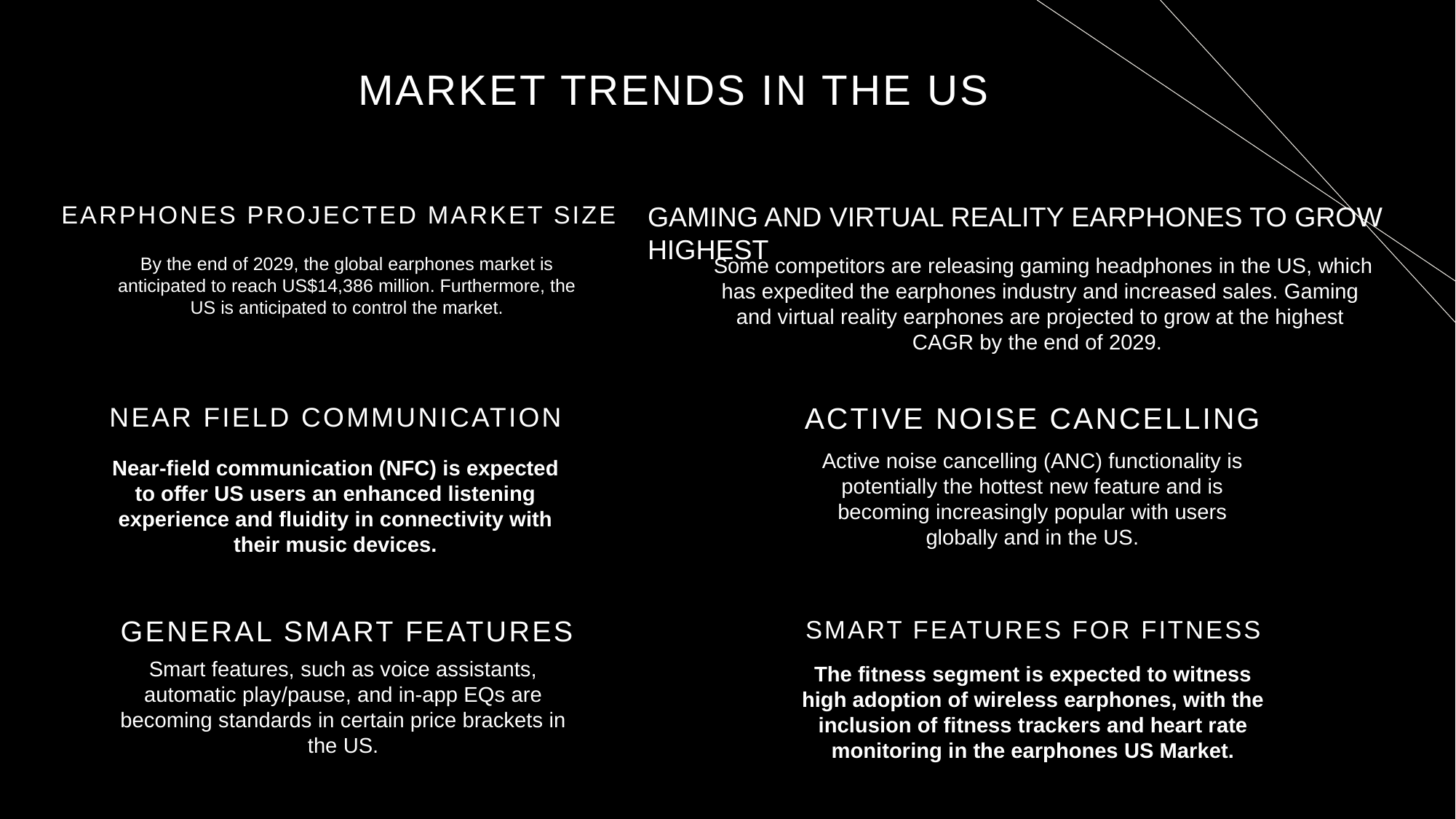

# MARKET trends in THE US
GAMING AND VIRTUAL REALITY EARPHONES TO GROW HIGHEST
EARPHONES PROJECTED MARKET SIZE
By the end of 2029, the global earphones market is anticipated to reach US$14,386 million. Furthermore, the US is anticipated to control the market.
 Some competitors are releasing gaming headphones in the US, which has expedited the earphones industry and increased sales. Gaming and virtual reality earphones are projected to grow at the highest CAGR by the end of 2029.
NEAR FIELD COMMUNICATION
ACTIVE NOISE CANCELLING
Active noise cancelling (ANC) functionality is potentially the hottest new feature and is becoming increasingly popular with users globally and in the US.
Near-field communication (NFC) is expected to offer US users an enhanced listening experience and fluidity in connectivity with their music devices.
GENERAL SMART FEATURES
SMART FEATURES FOR FITNESS
Smart features, such as voice assistants, automatic play/pause, and in-app EQs are becoming standards in certain price brackets in the US.
The fitness segment is expected to witness high adoption of wireless earphones, with the inclusion of fitness trackers and heart rate monitoring in the earphones US Market.